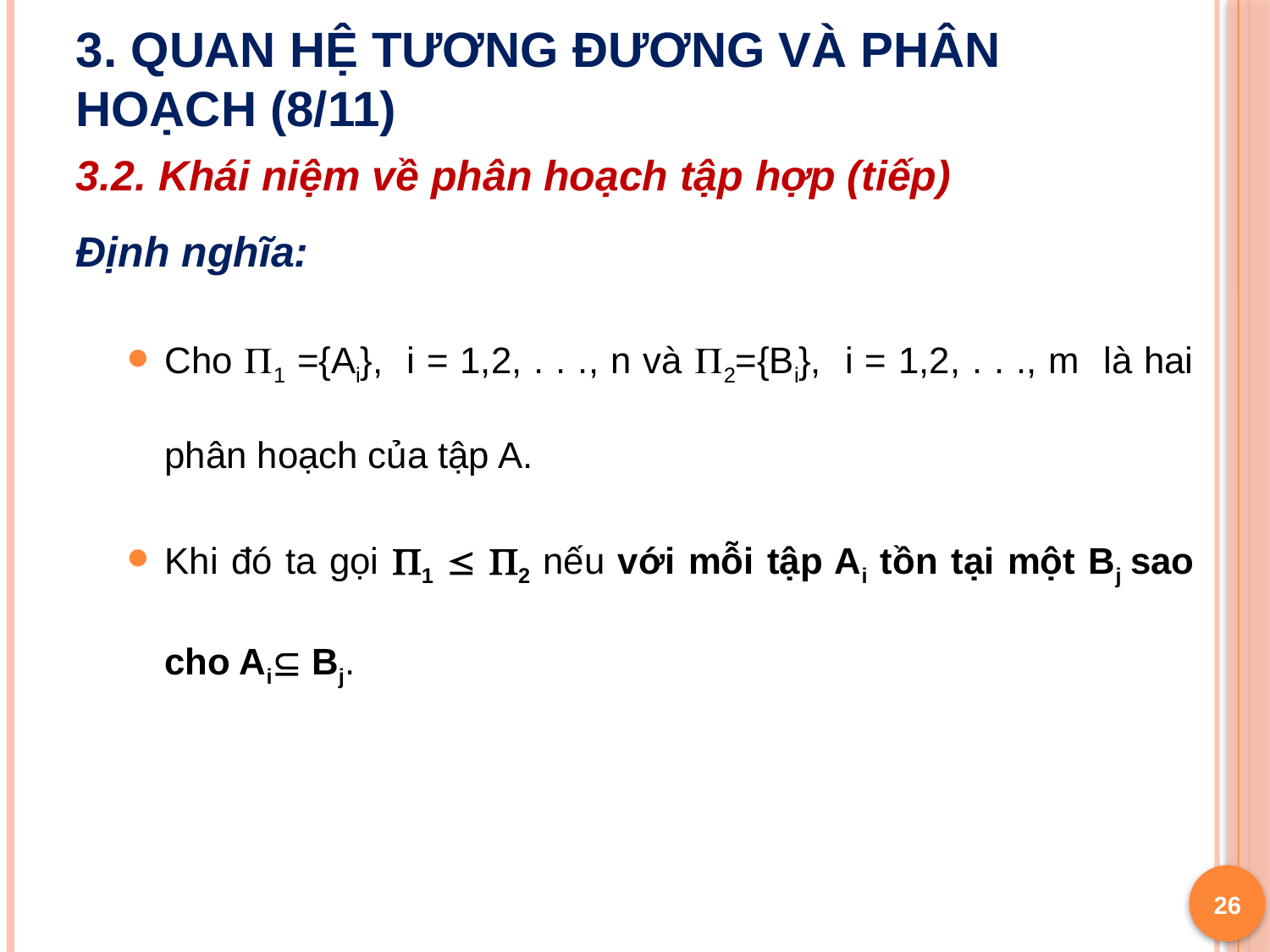

# 3. Quan hệ tương đương và phân hoạch (8/11)
3.2. Khái niệm về phân hoạch tập hợp (tiếp)
Định nghĩa:
Cho Π1 ={Ai},  i = 1,2, . . ., n và Π2={Bi},  i = 1,2, . . ., m  là hai phân hoạch của tập A.
Khi đó ta gọi Π1 ≤ Π2 nếu với mỗi tập Ai tồn tại một Bj sao cho Ai⊆ Bj.
26